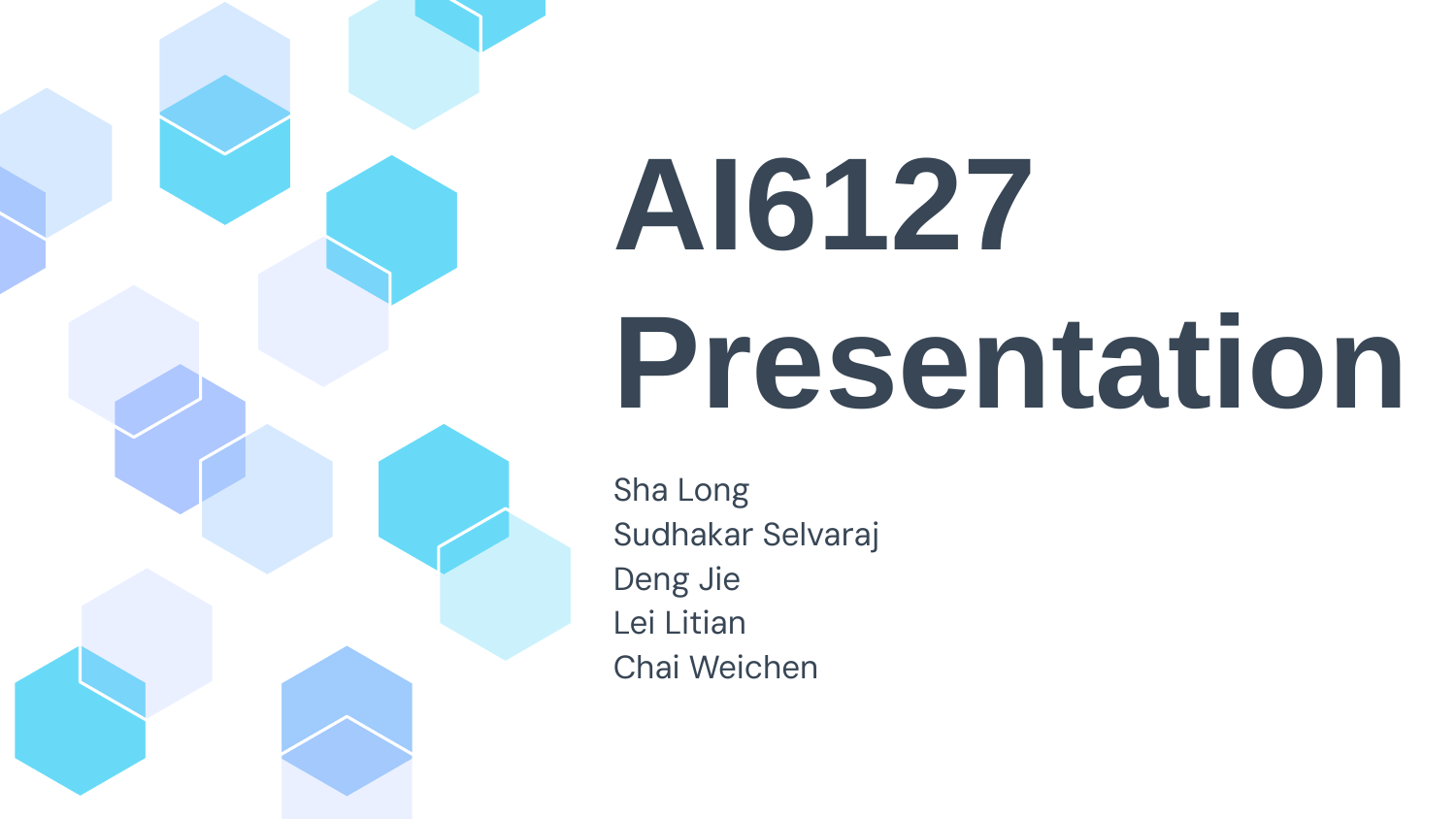

# AI6127 Presentation
Sha Long
Sudhakar Selvaraj
Deng Jie
Lei Litian
Chai Weichen